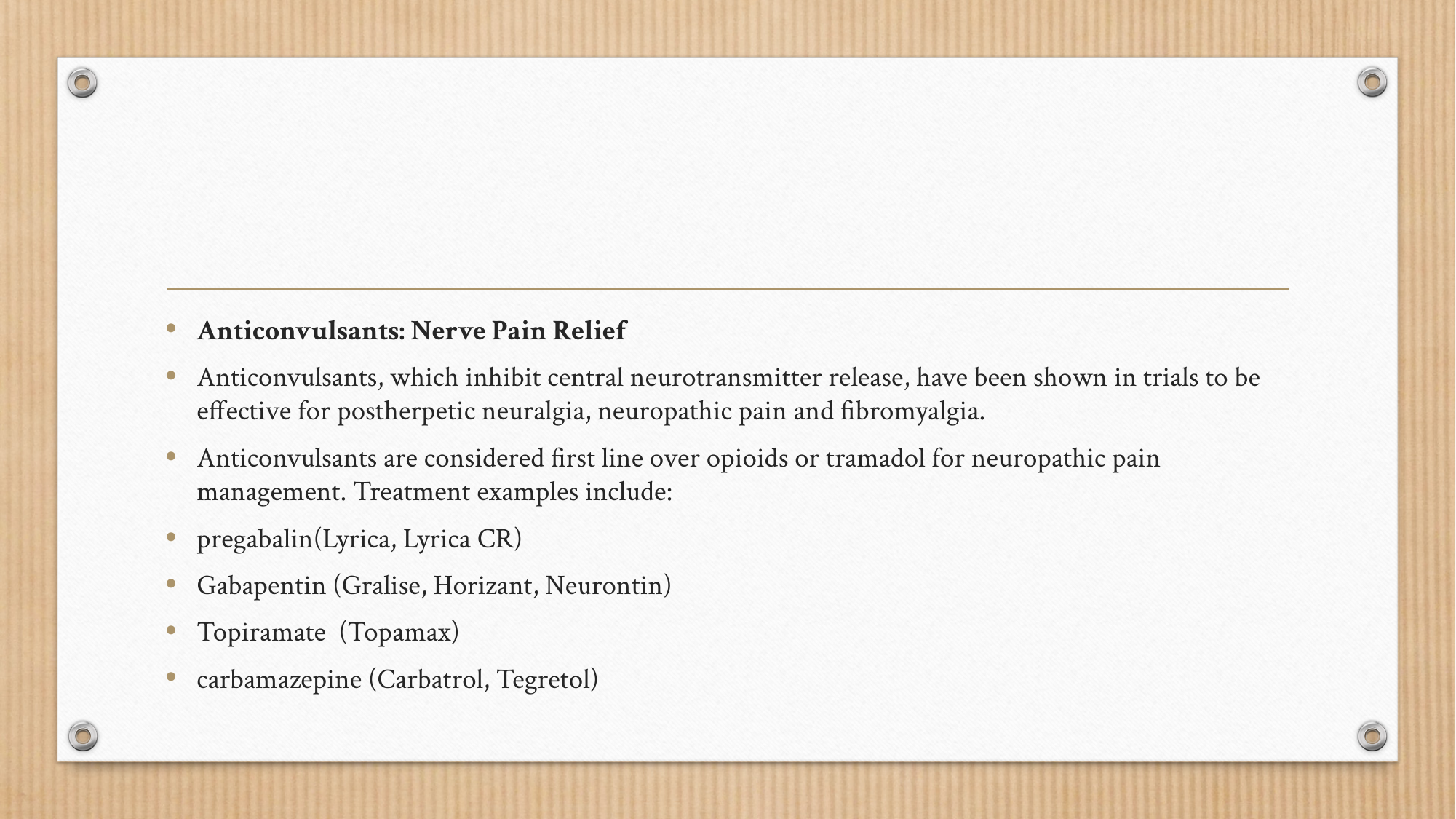

#
Anticonvulsants: Nerve Pain Relief
Anticonvulsants, which inhibit central neurotransmitter release, have been shown in trials to be effective for postherpetic neuralgia, neuropathic pain and fibromyalgia.
Anticonvulsants are considered first line over opioids or tramadol for neuropathic pain management. Treatment examples include:
pregabalin(Lyrica, Lyrica CR)
Gabapentin (Gralise, Horizant, Neurontin)
Topiramate  (Topamax)
carbamazepine (Carbatrol, Tegretol)